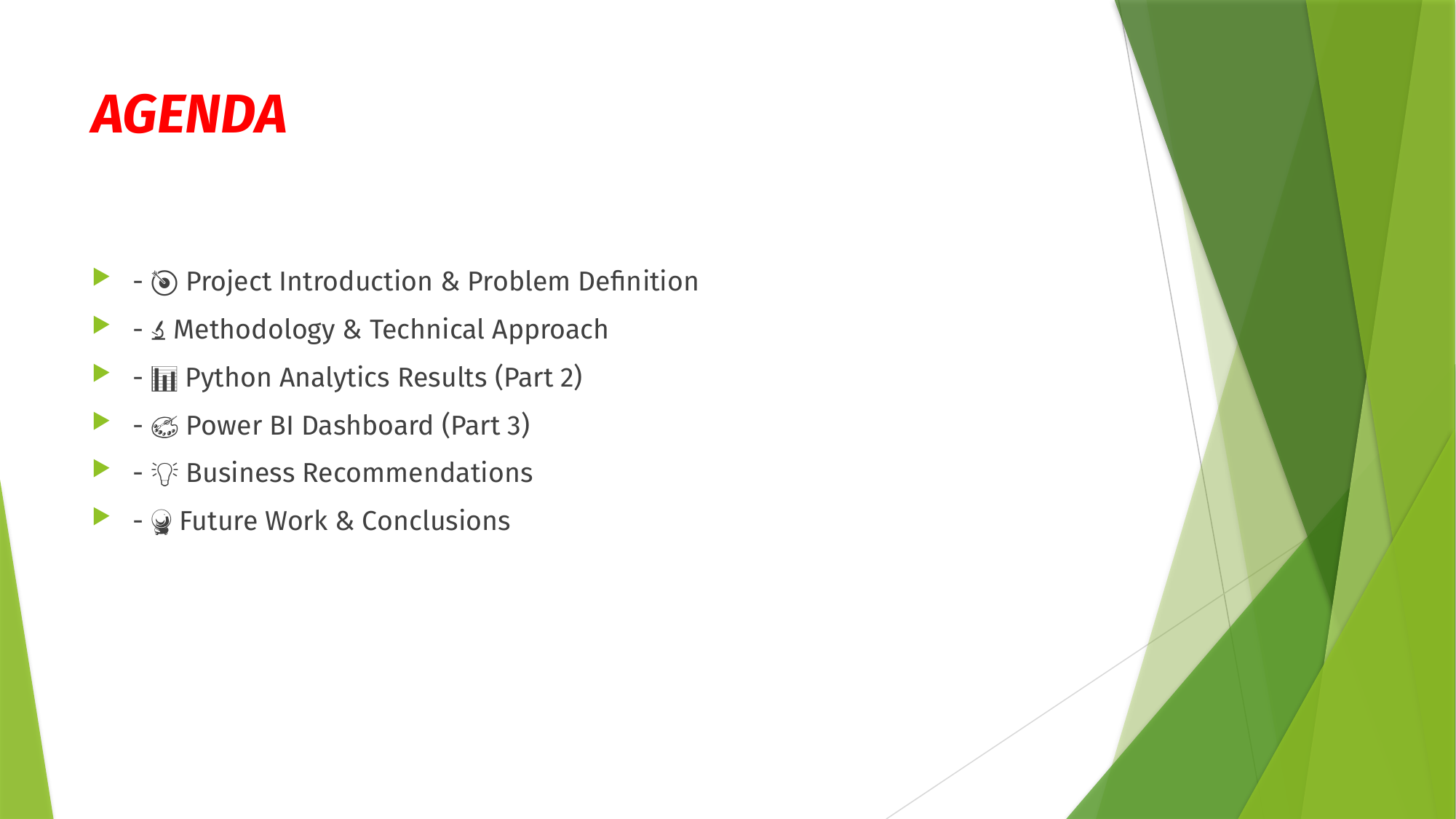

# AGENDA
- 🎯 Project Introduction & Problem Definition
- 🔬 Methodology & Technical Approach
- 📊 Python Analytics Results (Part 2)
- 🎨 Power BI Dashboard (Part 3)
- 💡 Business Recommendations
- 🔮 Future Work & Conclusions